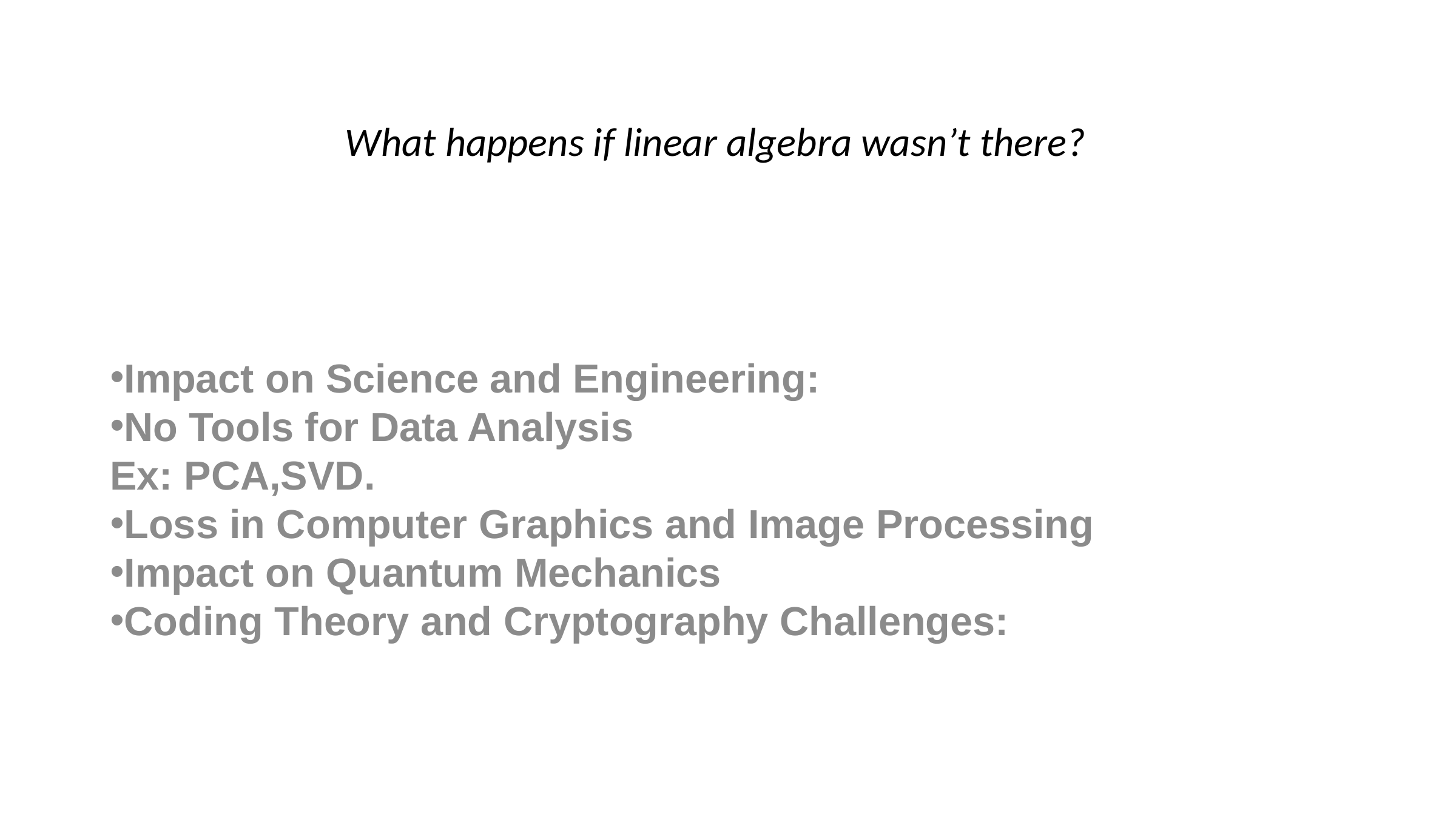

# What happens if linear algebra wasn’t there?
Impact on Science and Engineering:
No Tools for Data Analysis
Ex: PCA,SVD.
Loss in Computer Graphics and Image Processing
Impact on Quantum Mechanics
Coding Theory and Cryptography Challenges: